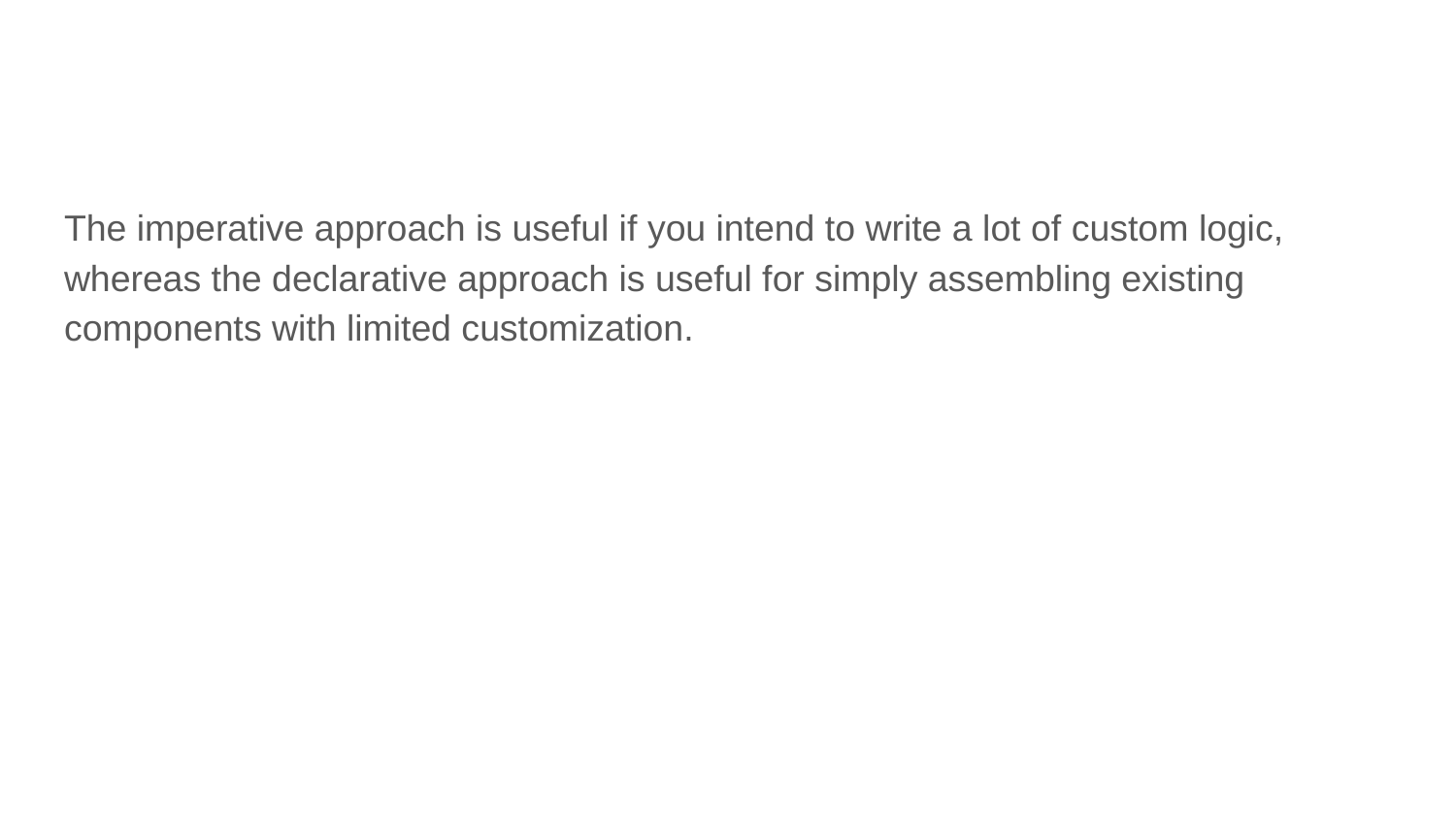

#
The imperative approach is useful if you intend to write a lot of custom logic, whereas the declarative approach is useful for simply assembling existing components with limited customization.